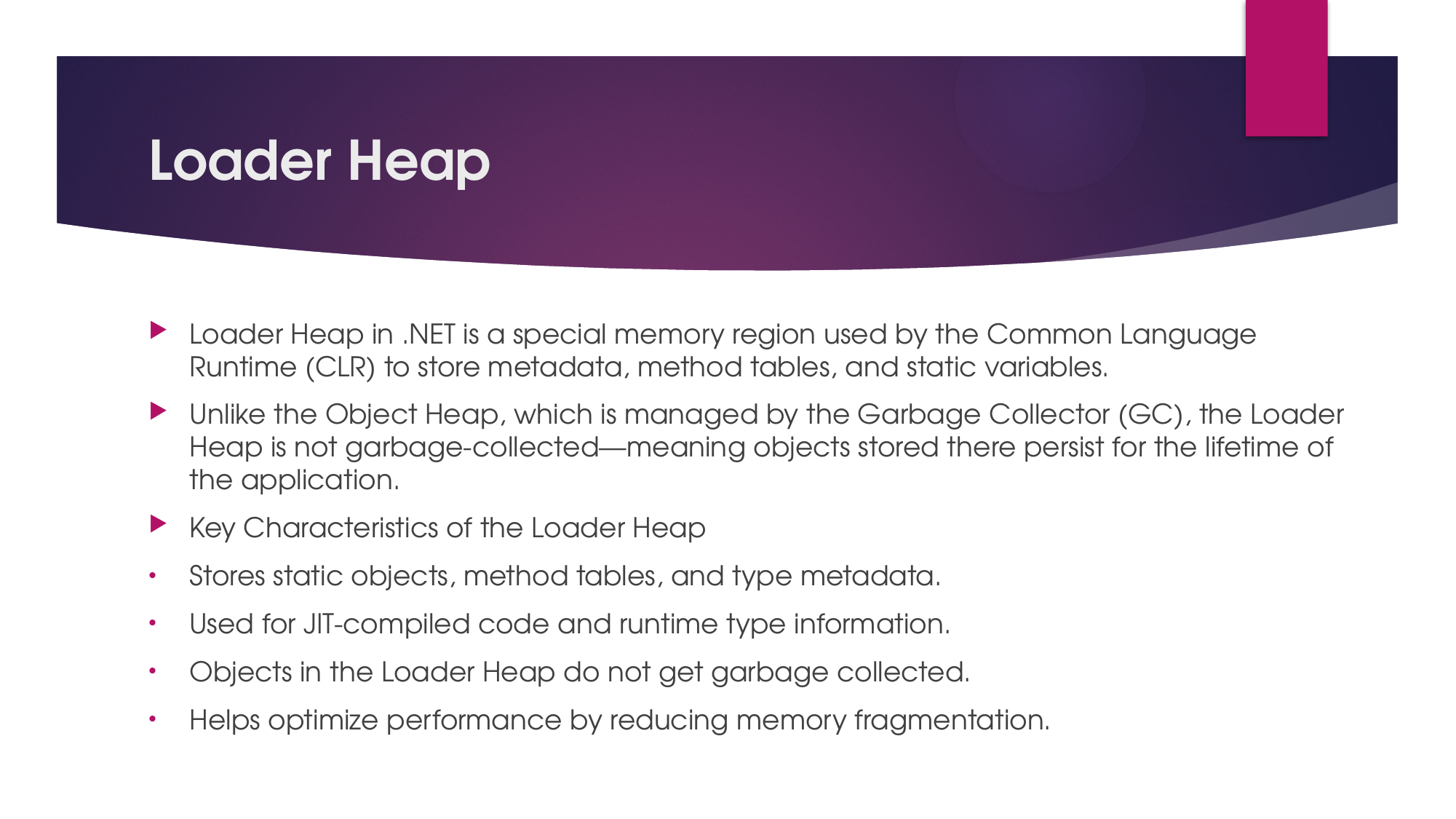

# Loader Heap
Loader Heap in .NET is a special memory region used by the Common Language Runtime (CLR) to store metadata, method tables, and static variables.
Unlike the Object Heap, which is managed by the Garbage Collector (GC), the Loader Heap is not garbage-collected—meaning objects stored there persist for the lifetime of the application.
Key Characteristics of the Loader Heap
Stores static objects, method tables, and type metadata.
Used for JIT-compiled code and runtime type information.
Objects in the Loader Heap do not get garbage collected.
Helps optimize performance by reducing memory fragmentation.